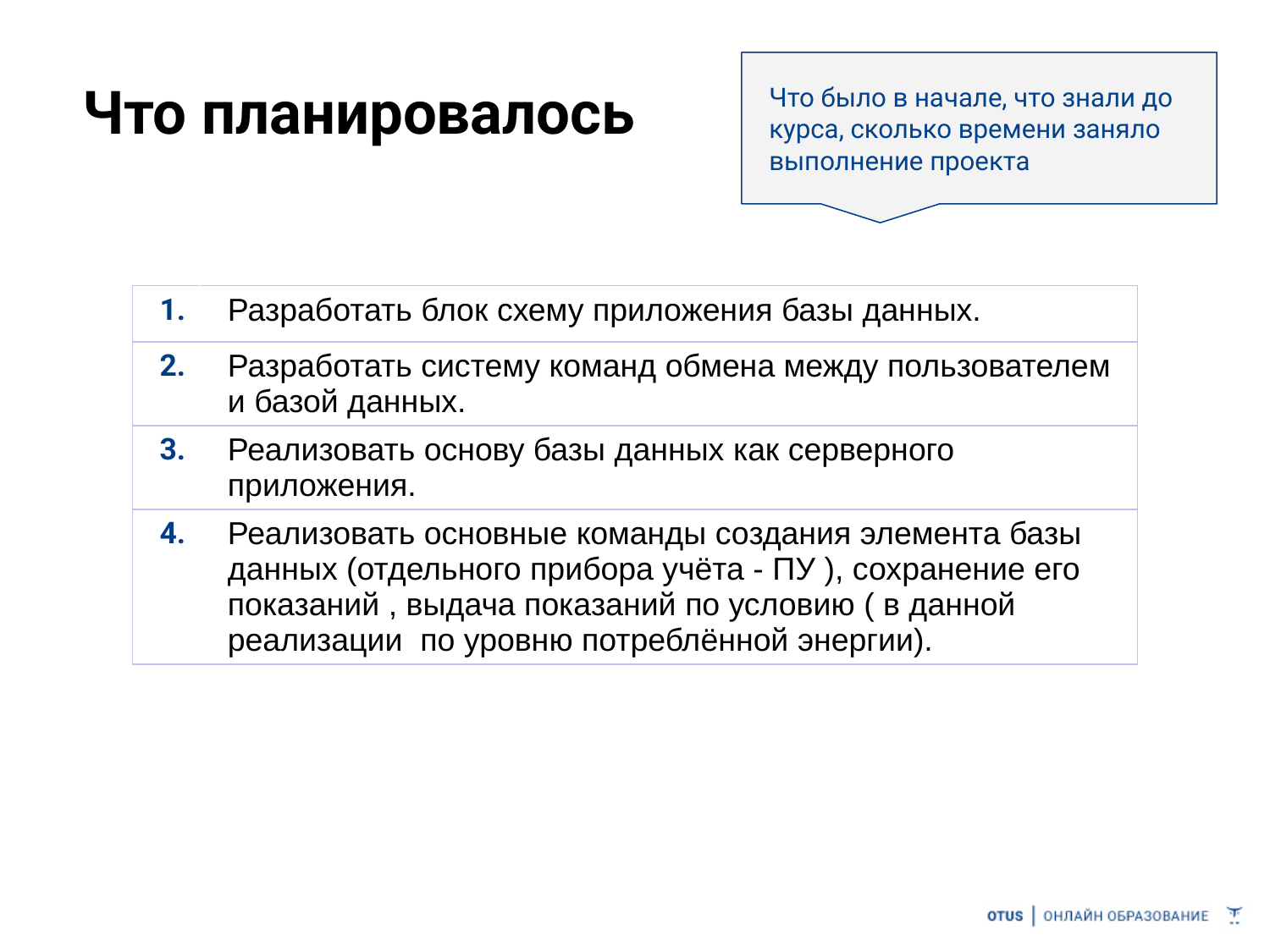

Что было в начале, что знали до курса, сколько времени заняло выполнение проекта
# Что планировалось
| 1. | Разработать блок схему приложения базы данных. |
| --- | --- |
| 2. | Разработать систему команд обмена между пользователем и базой данных. |
| 3. | Реализовать основу базы данных как серверного приложения. |
| 4. | Реализовать основные команды создания элемента базы данных (отдельного прибора учёта - ПУ ), сохранение его показаний , выдача показаний по условию ( в данной реализации по уровню потреблённой энергии). |